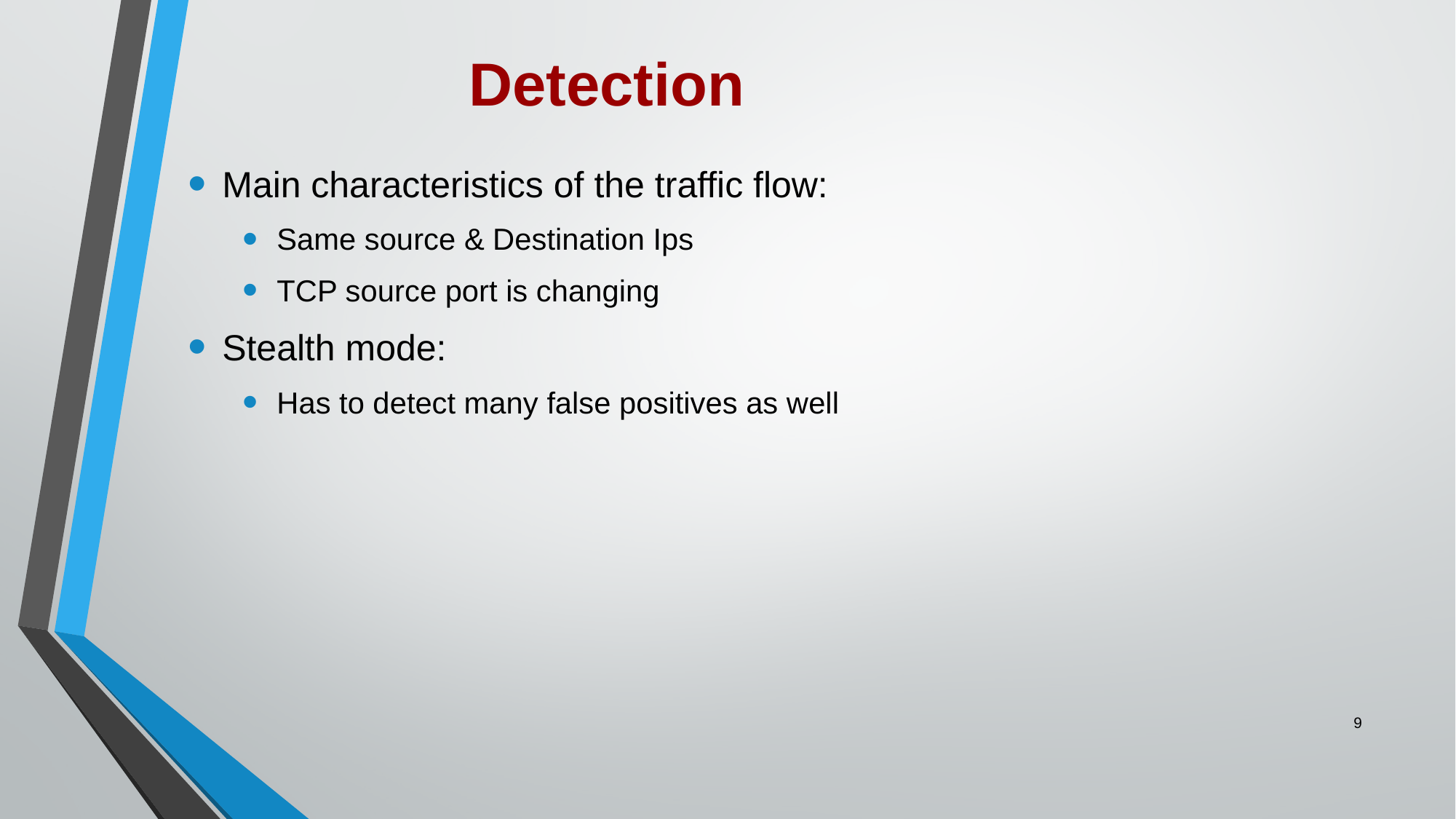

Detection
Main characteristics of the traffic flow:
Same source & Destination Ips
TCP source port is changing
Stealth mode:
Has to detect many false positives as well

9